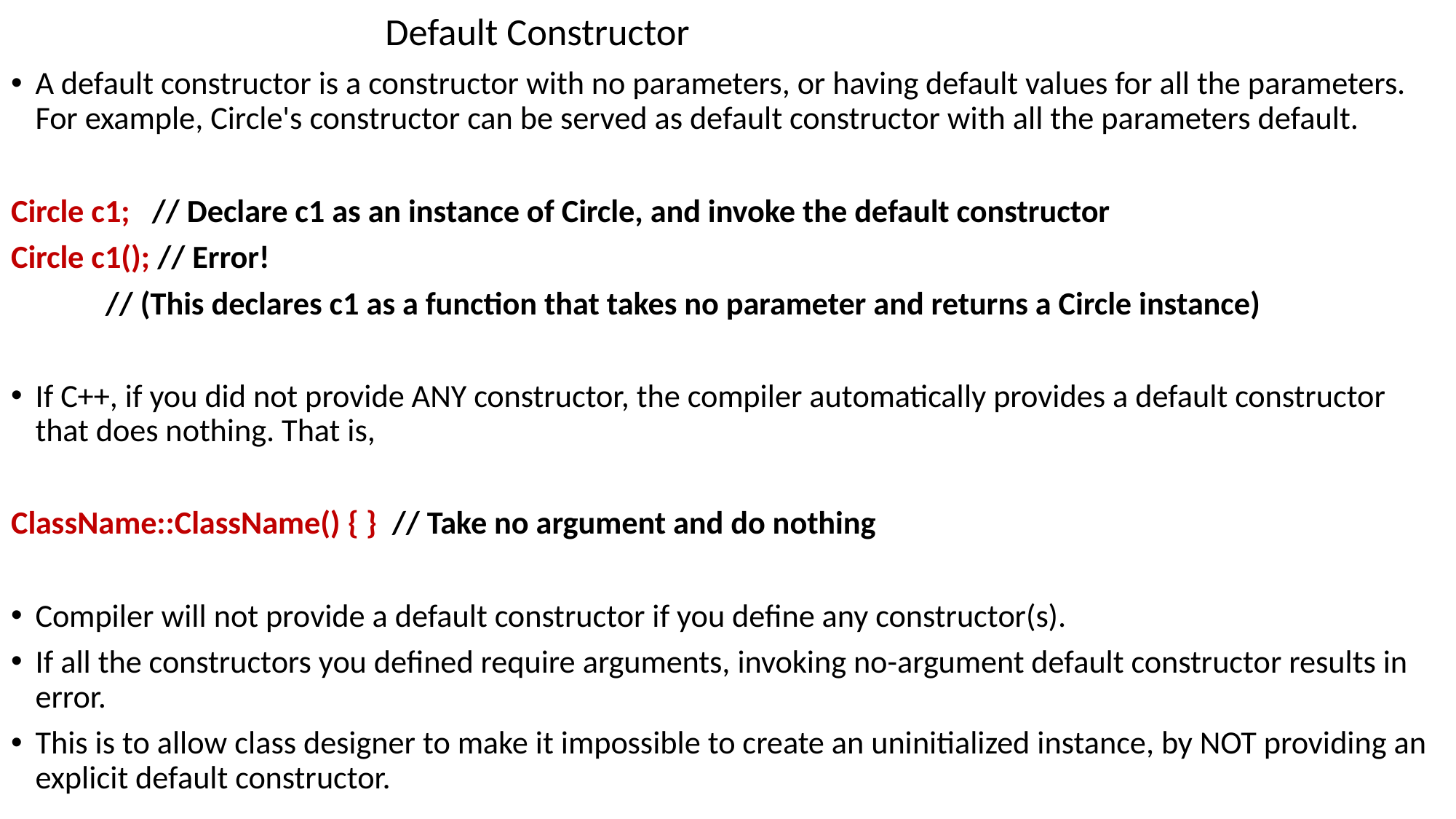

# Default Constructor
A default constructor is a constructor with no parameters, or having default values for all the parameters. For example, Circle's constructor can be served as default constructor with all the parameters default.

Circle c1;   // Declare c1 as an instance of Circle, and invoke the default constructor
Circle c1(); // Error!
             // (This declares c1 as a function that takes no parameter and returns a Circle instance)

If C++, if you did not provide ANY constructor, the compiler automatically provides a default constructor that does nothing. That is,

ClassName::ClassName() { }  // Take no argument and do nothing

Compiler will not provide a default constructor if you define any constructor(s).
If all the constructors you defined require arguments, invoking no-argument default constructor results in error.
This is to allow class designer to make it impossible to create an uninitialized instance, by NOT providing an explicit default constructor.